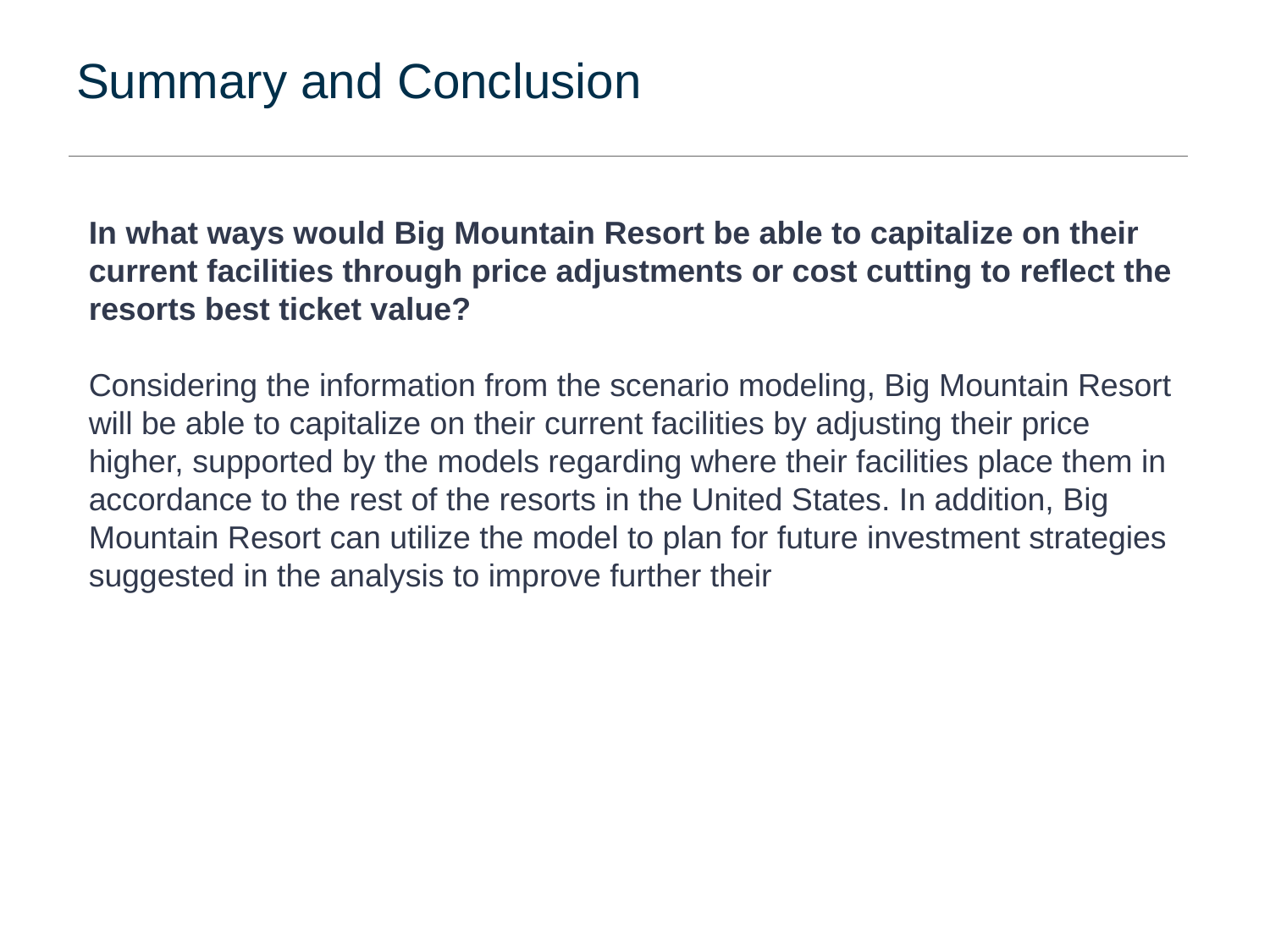

Summary and Conclusion
In what ways would Big Mountain Resort be able to capitalize on their current facilities through price adjustments or cost cutting to reflect the resorts best ticket value?

Considering the information from the scenario modeling, Big Mountain Resort will be able to capitalize on their current facilities by adjusting their price higher, supported by the models regarding where their facilities place them in accordance to the rest of the resorts in the United States. In addition, Big Mountain Resort can utilize the model to plan for future investment strategies suggested in the analysis to improve further their